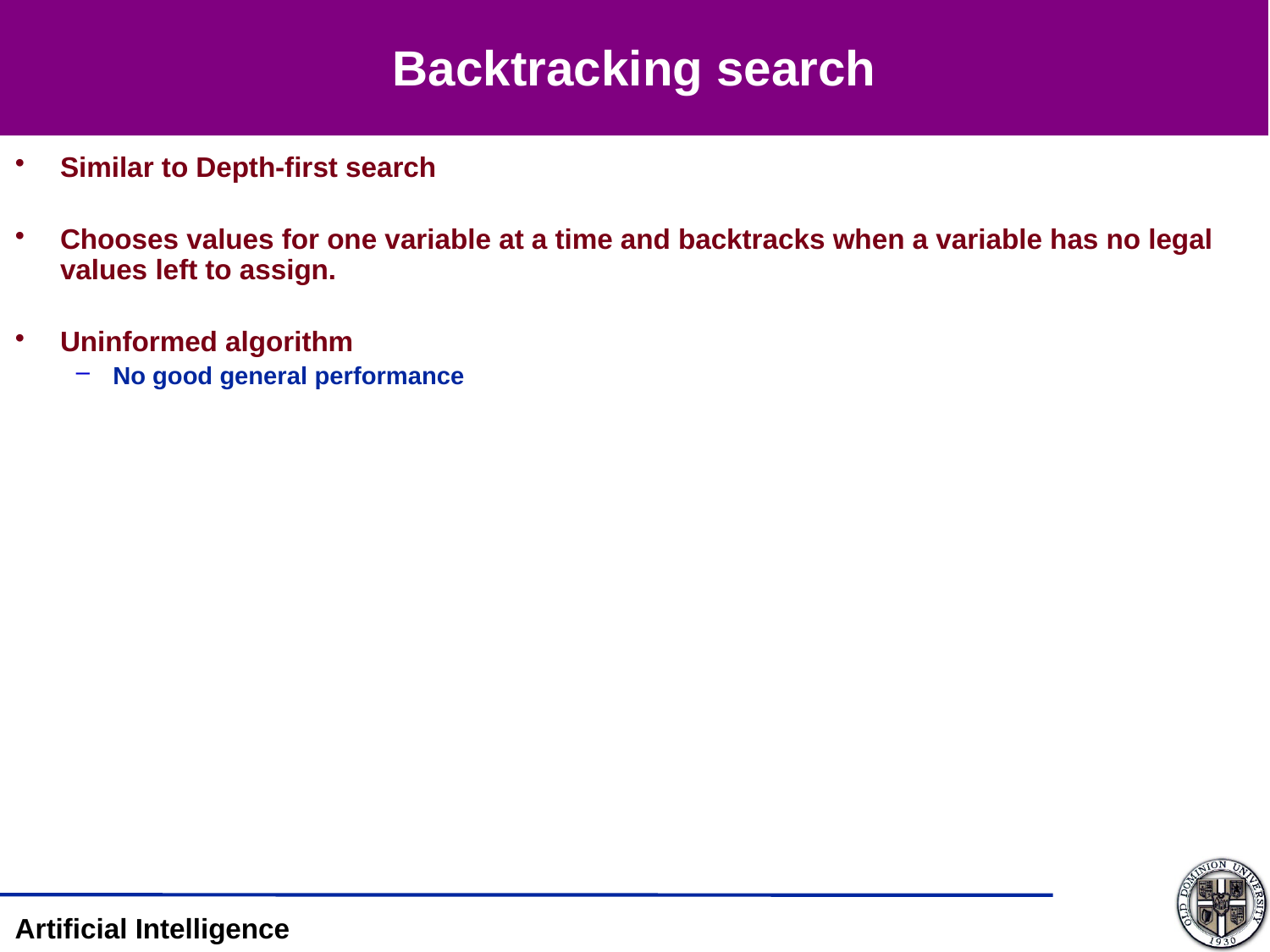

# Backtracking search
Similar to Depth-first search

Chooses values for one variable at a time and backtracks when a variable has no legal values left to assign.

Uninformed algorithm
No good general performance